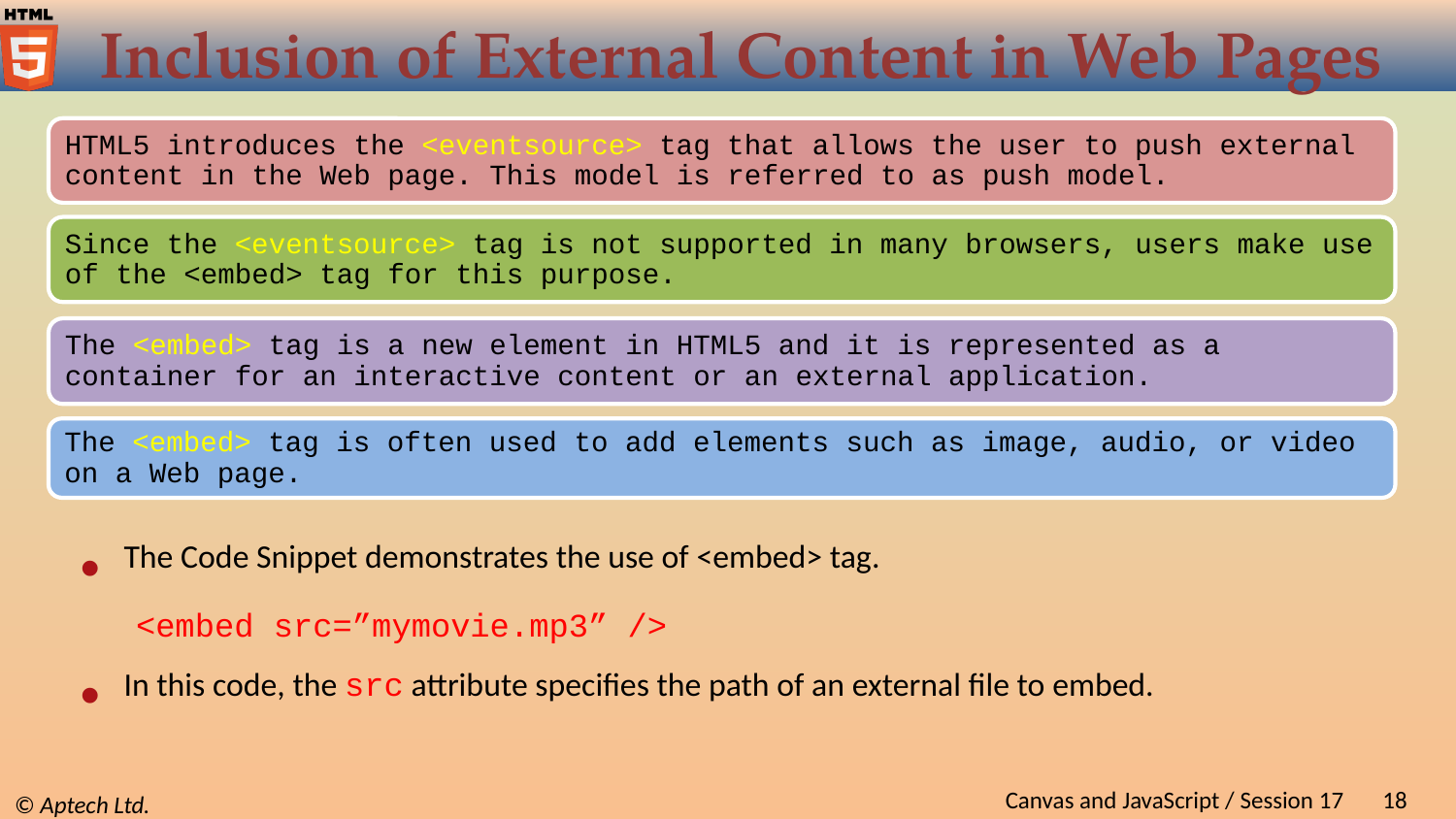

# Inclusion of External Content in Web Pages

HTML5 introduces the <eventsource> tag that allows the user to push external content in the Web page. This model is referred to as push model.

Since the <eventsource> tag is not supported in many browsers, users make use of the <embed> tag for this purpose.

The <embed> tag is a new element in HTML5 and it is represented as a container for an interactive content or an external application.

The <embed> tag is often used to add elements such as image, audio, or video on a Web page.
The Code Snippet demonstrates the use of <embed> tag.
<embed src=”mymovie.mp3” />
In this code, the src attribute specifies the path of an external file to embed.
Canvas and JavaScript / Session 17
18